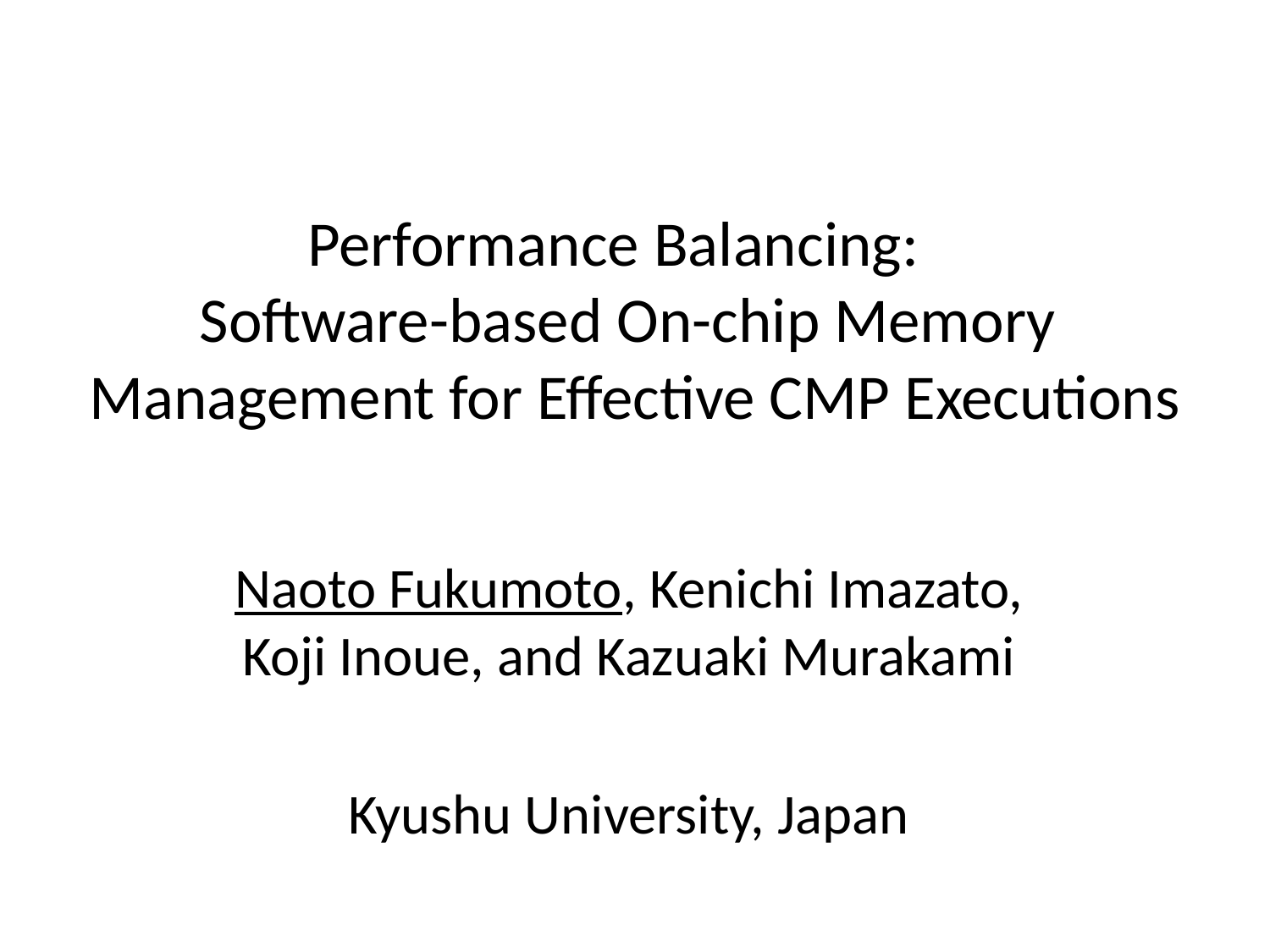

# Performance Balancing: Software-based On-chip Memory Management for Effective CMP Executions
Naoto Fukumoto, Kenichi Imazato,
Koji Inoue, and Kazuaki Murakami

Kyushu University, Japan